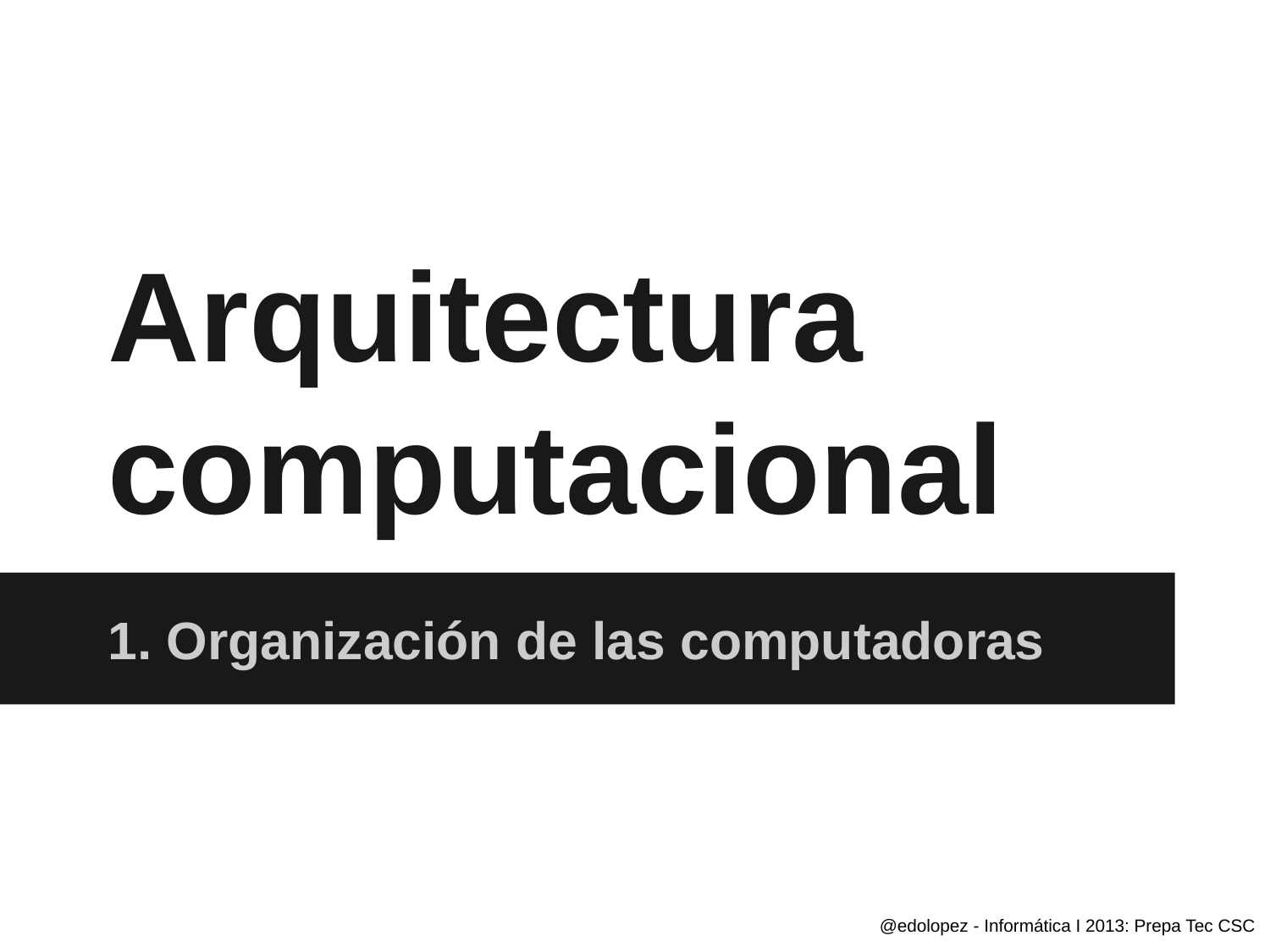

# Arquitectura computacional
1. Organización de las computadoras
@edolopez - Informática I 2013: Prepa Tec CSC